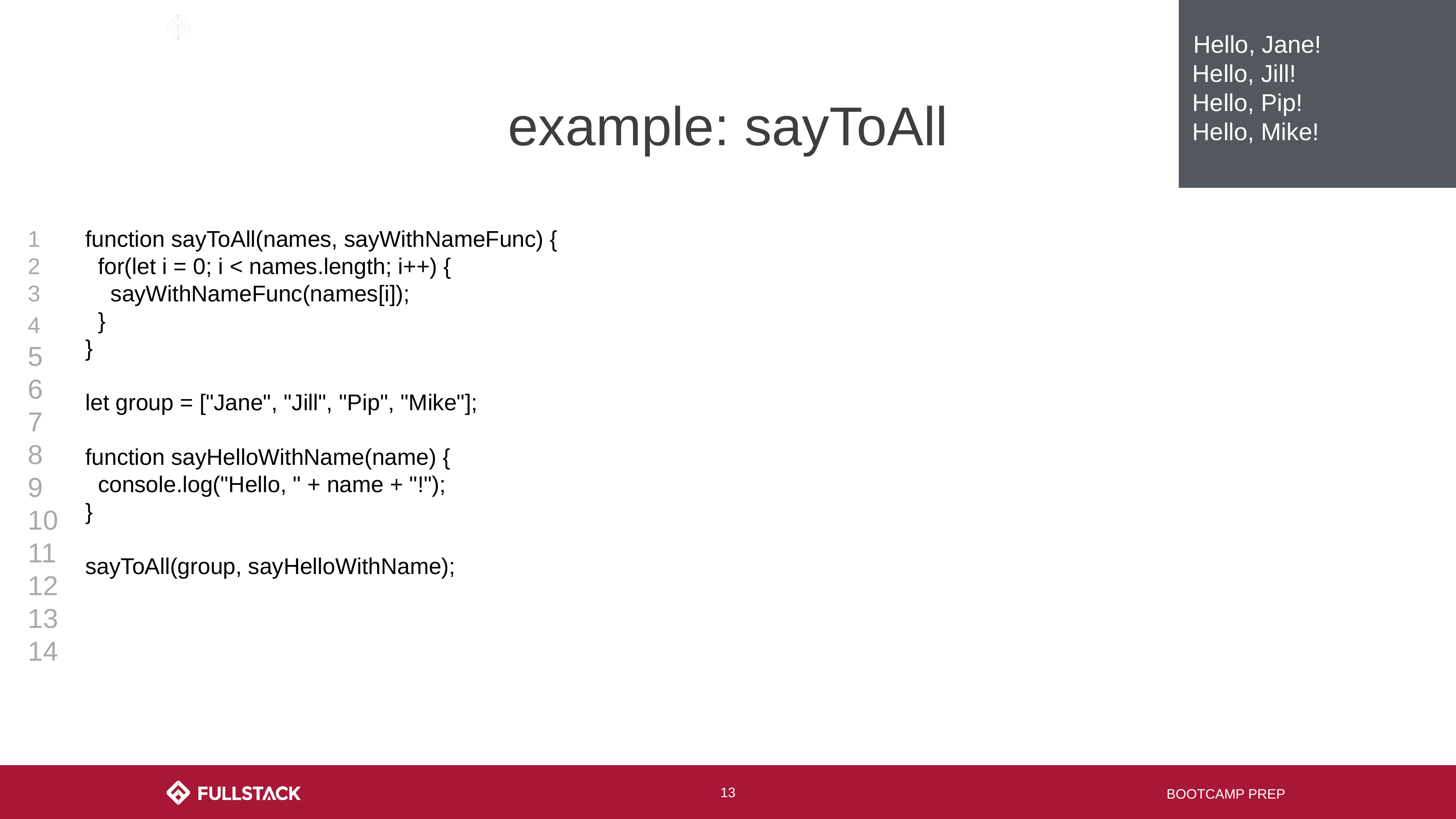

Hello, Jane!
Hello, Jill!
Hello, Pip!
Hello, Mike!
# example: sayToAll
1
2
3
4
5
6
7
8
9
10
11
12
13
14

function sayToAll(names, sayWithNameFunc) {
  for(let i = 0; i < names.length; i++) {
    sayWithNameFunc(names[i]);
  }
}
let group = ["Jane", "Jill", "Pip", "Mike"];
function sayHelloWithName(name) {
  console.log("Hello, " + name + "!");
}
sayToAll(group, sayHelloWithName);
13
BOOTCAMP PREP